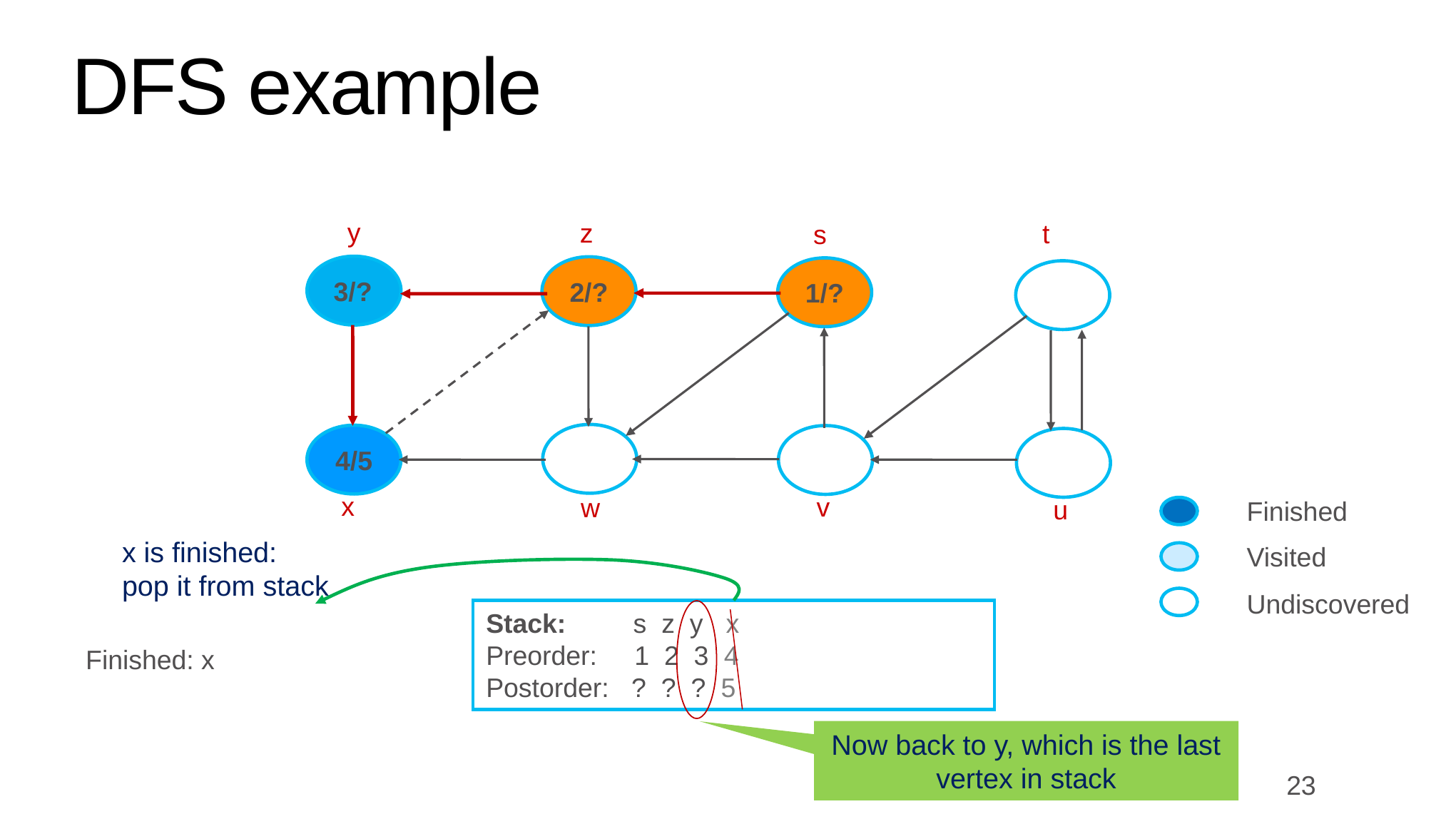

# DFS example
y
z
t
s
3/?
2/?
1/?

4/5

x
v
w
u
Finished

x is finished:
pop it from stack
Visited

Undiscovered

Stack:         s  z  y   x
Preorder:     1  2  3  4
Postorder:   ?  ?  ?  5

Finished: x
Now back to y, which is the last vertex in stack
23